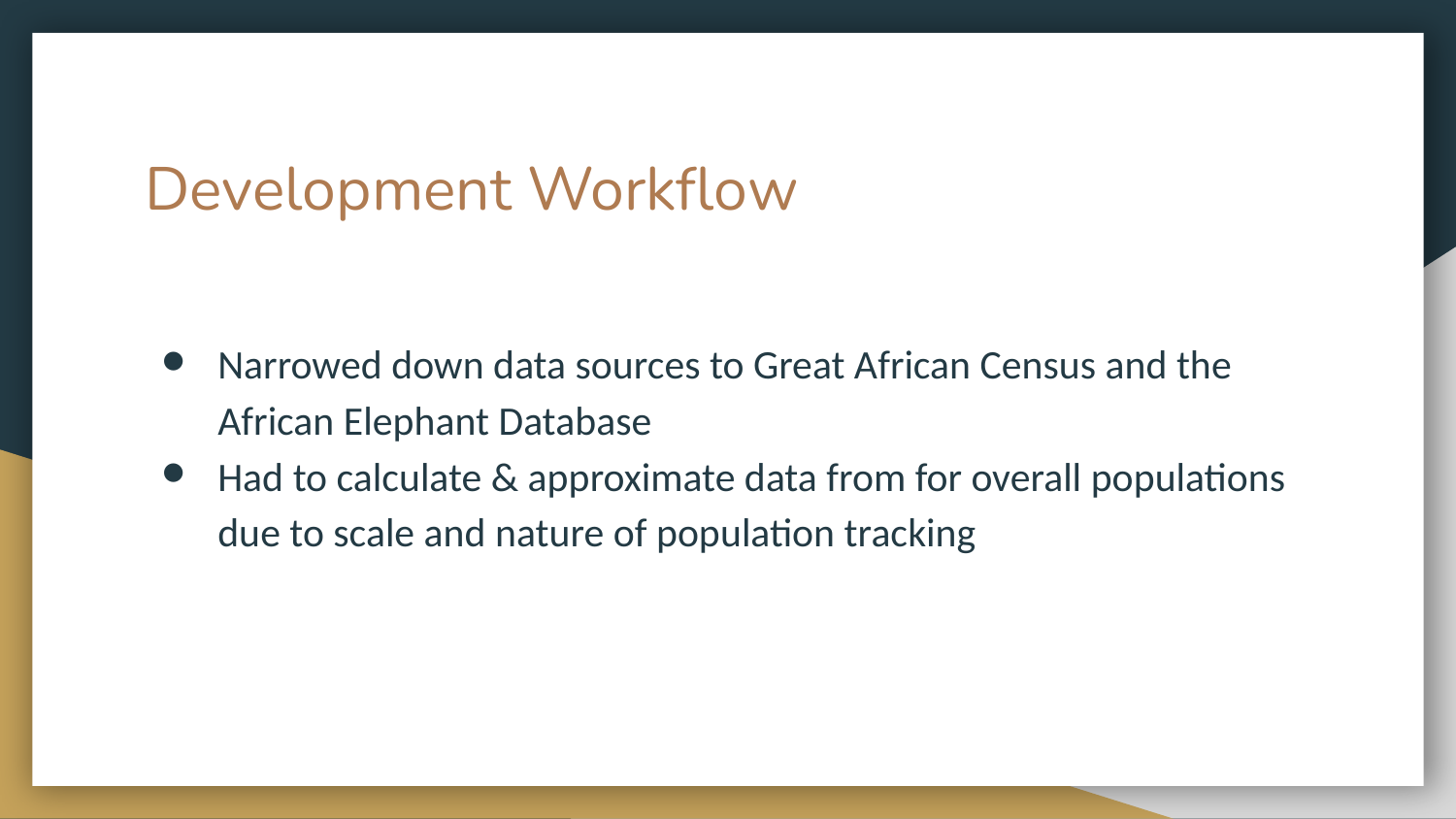

# Development Workflow
Narrowed down data sources to Great African Census and the African Elephant Database
Had to calculate & approximate data from for overall populations due to scale and nature of population tracking